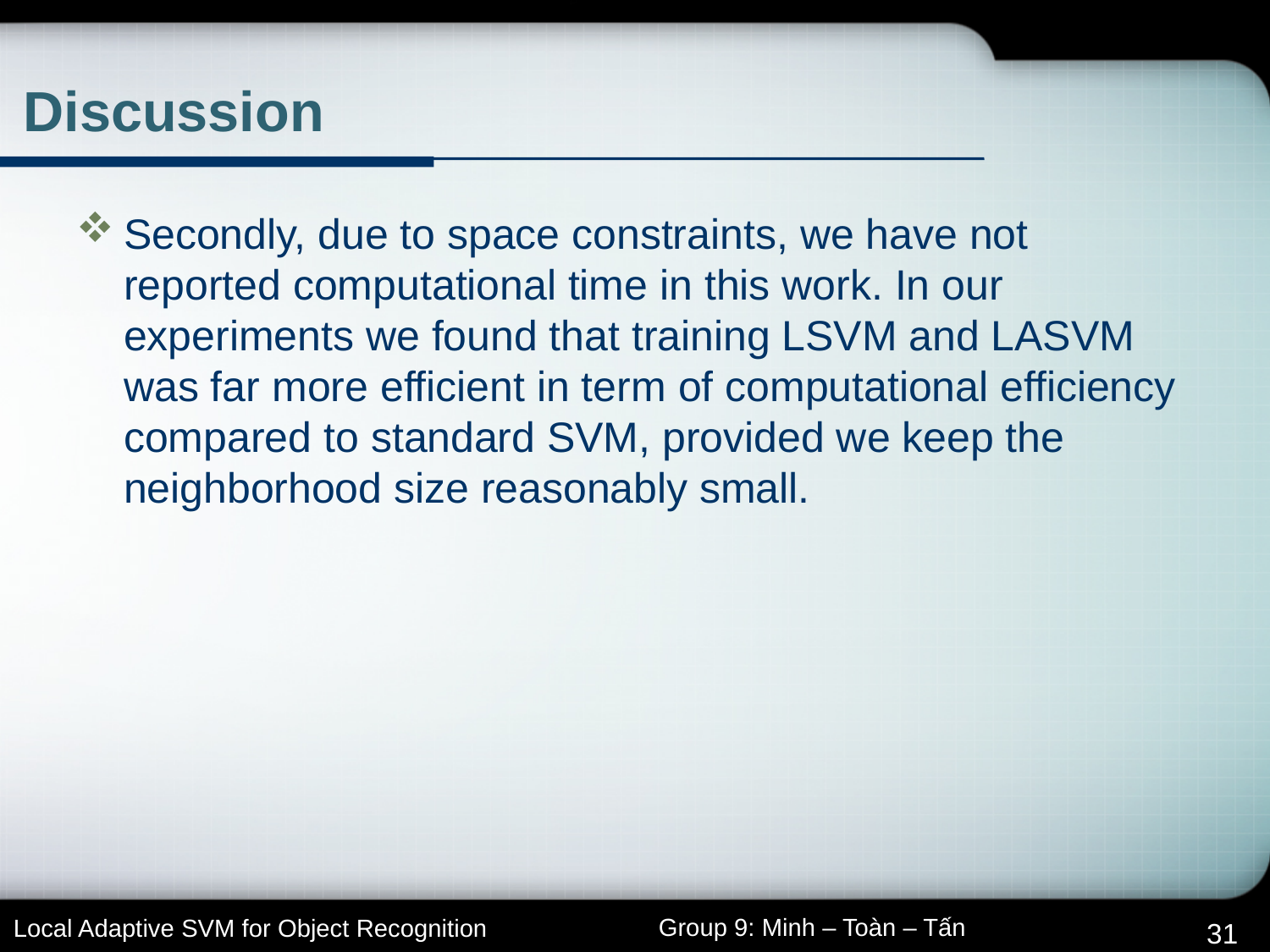

# Discussion
Secondly, due to space constraints, we have not reported computational time in this work. In our experiments we found that training LSVM and LASVM was far more efficient in term of computational efficiency compared to standard SVM, provided we keep the neighborhood size reasonably small.
31